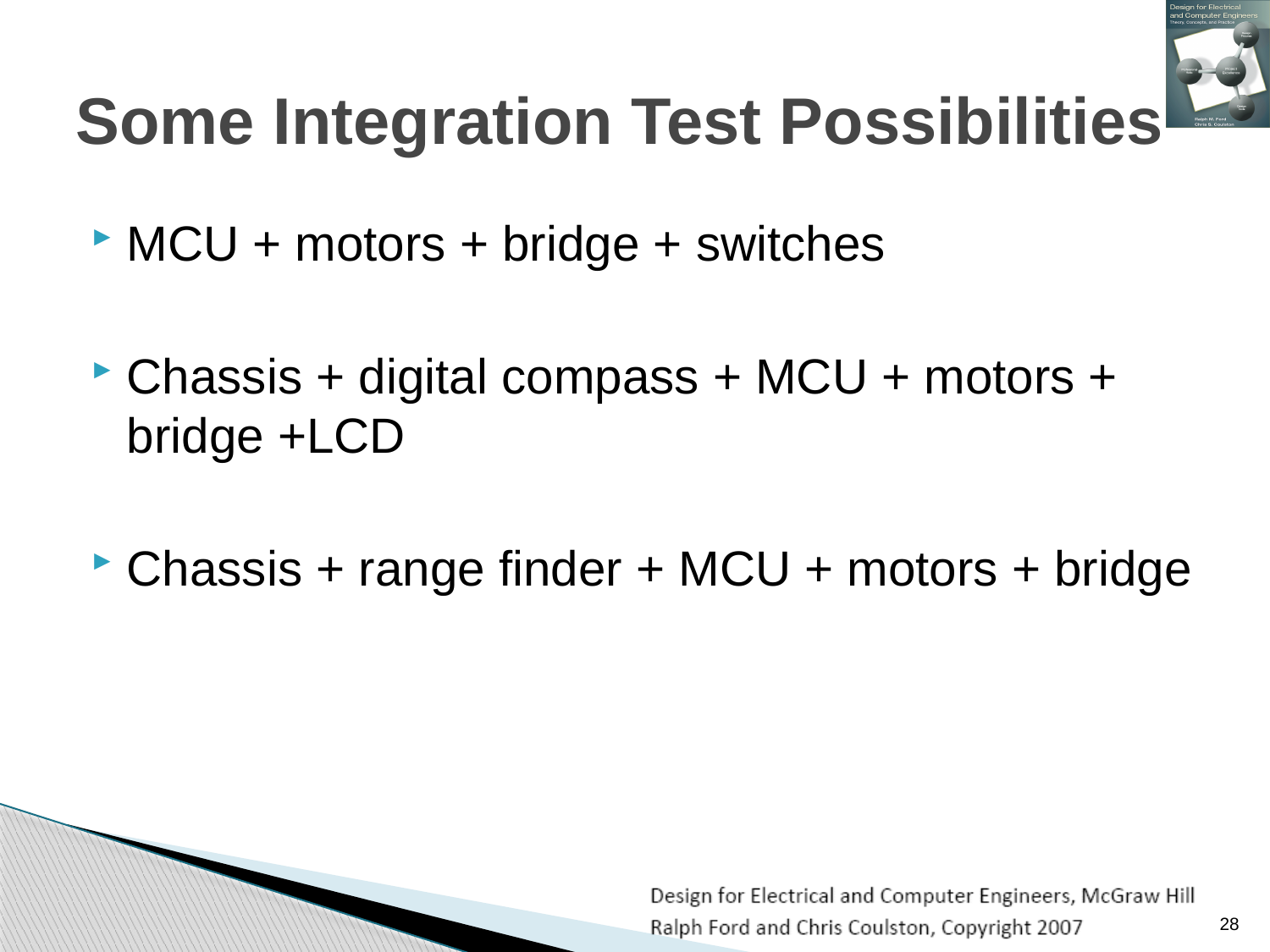

# Some Integration Test Possibilities
MCU + motors + bridge + switches

Chassis + digital compass + MCU + motors + bridge +LCD

Chassis + range finder + MCU + motors + bridge
28